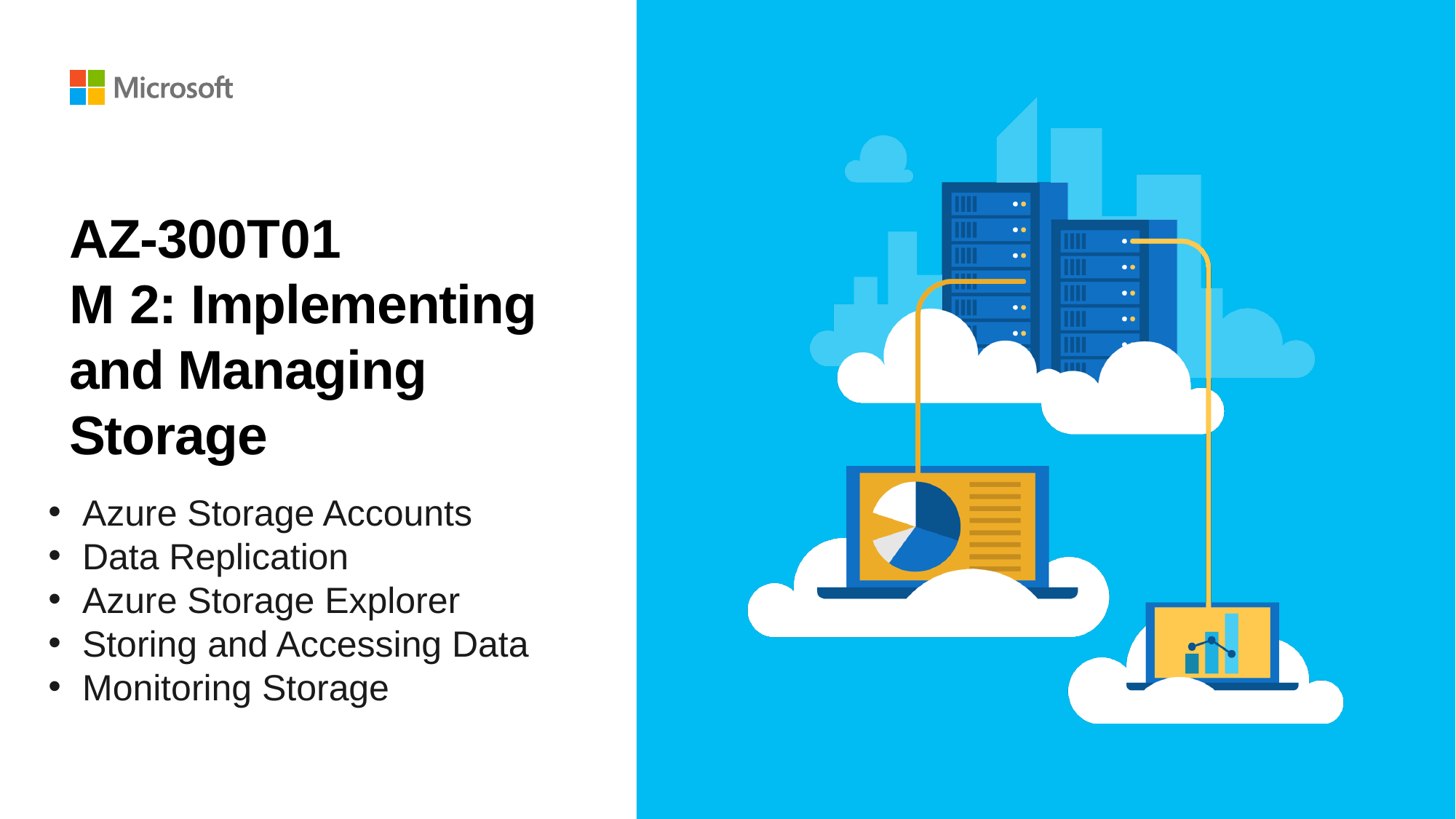

# AZ-300T01 M 2: Implementing and Managing Storage
Azure Storage Accounts
Data Replication
Azure Storage Explorer
Storing and Accessing Data
Monitoring Storage